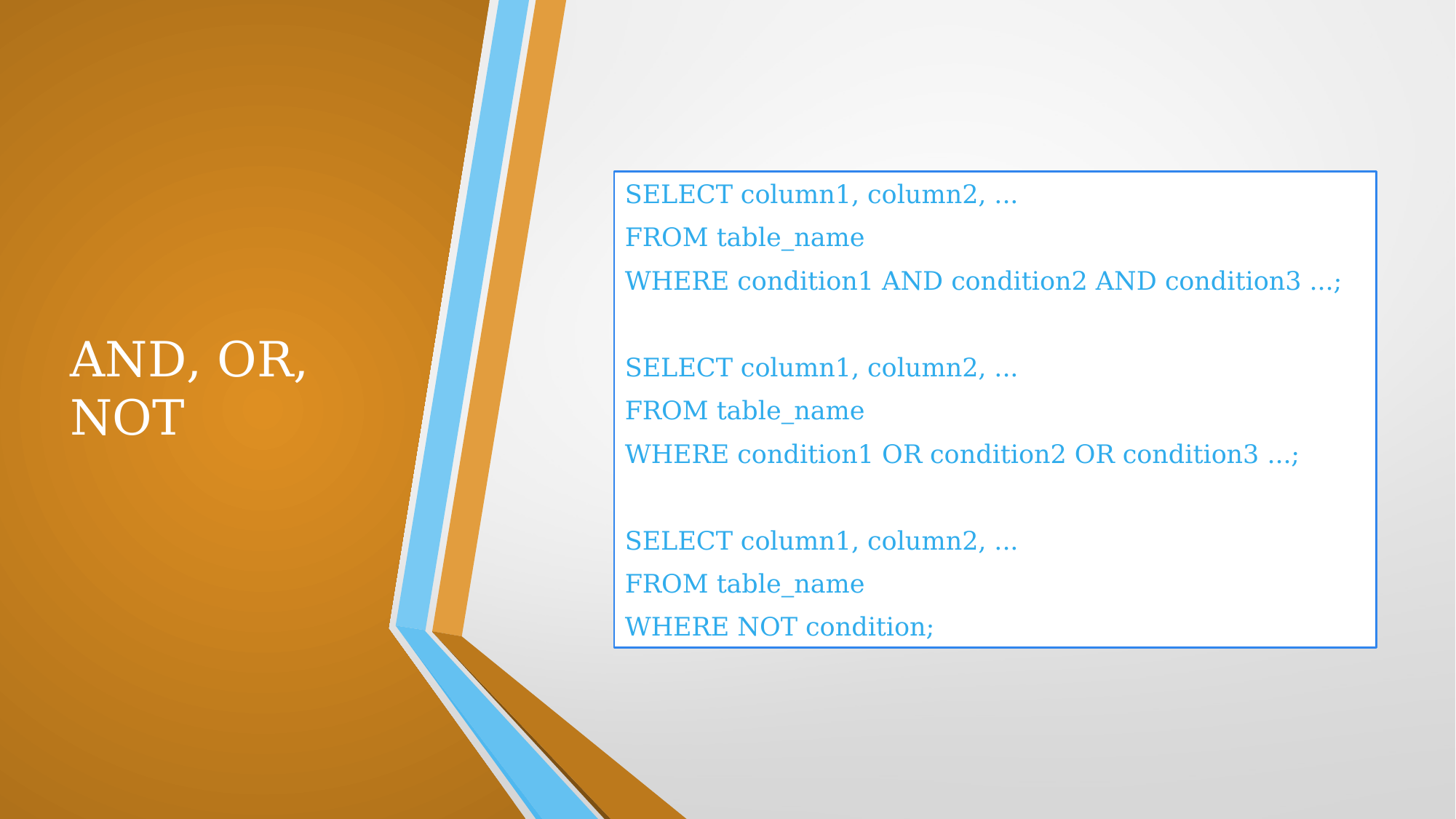

# AND, OR, NOT
SELECT column1, column2, ...
FROM table_name
WHERE condition1 AND condition2 AND condition3 ...;

SELECT column1, column2, ...
FROM table_name
WHERE condition1 OR condition2 OR condition3 ...;

SELECT column1, column2, ...
FROM table_name
WHERE NOT condition;